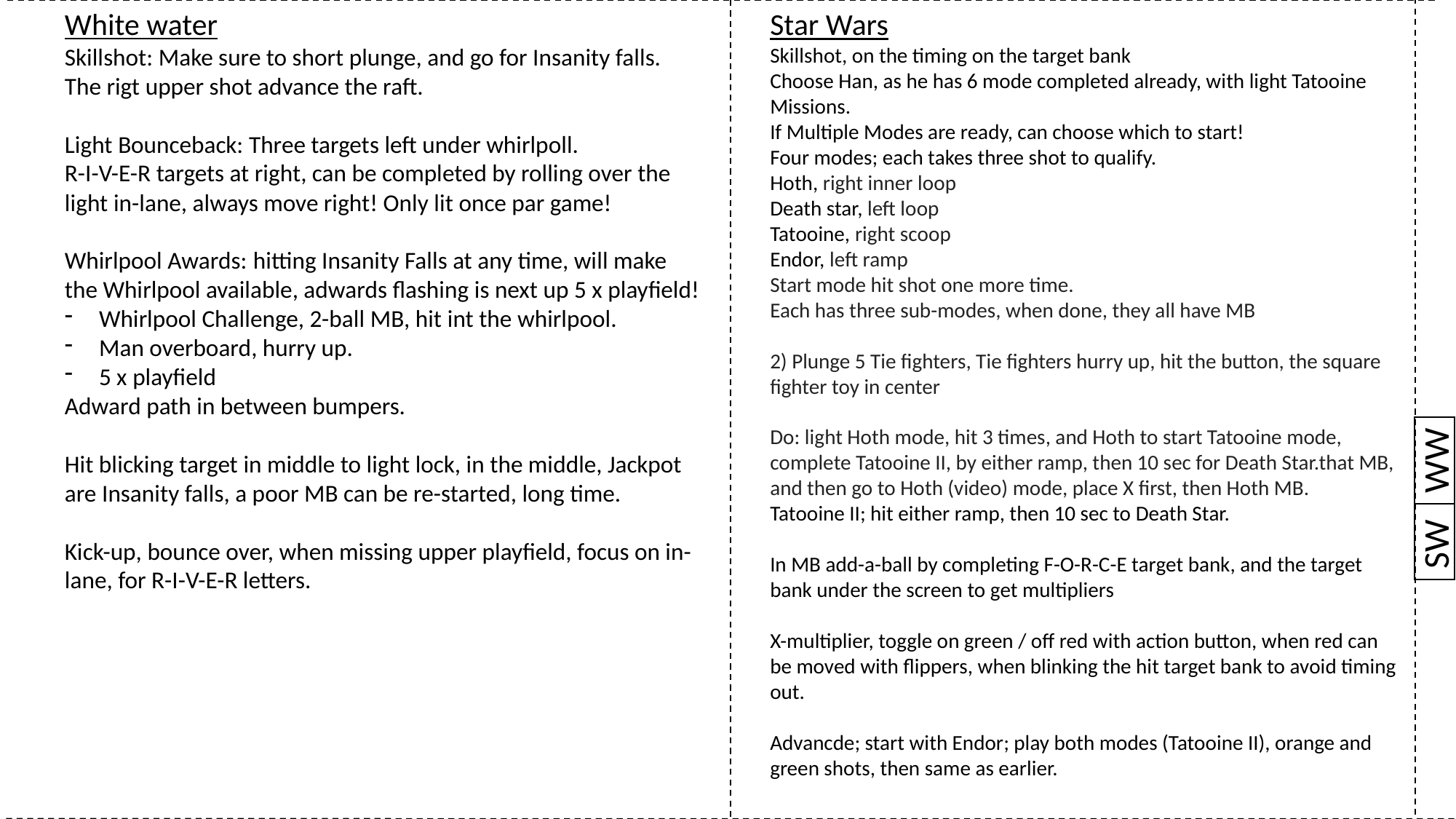

Star Wars
Skillshot, on the timing on the target bank
Choose Han, as he has 6 mode completed already, with light Tatooine Missions.
If Multiple Modes are ready, can choose which to start!
Four modes; each takes three shot to qualify.
Hoth, right inner loop
Death star, left loop
Tatooine, right scoop
Endor, left ramp
Start mode hit shot one more time.
Each has three sub-modes, when done, they all have MB

2) Plunge 5 Tie fighters, Tie fighters hurry up, hit the button, the square fighter toy in center

Do: light Hoth mode, hit 3 times, and Hoth to start Tatooine mode, complete Tatooine II, by either ramp, then 10 sec for Death Star.that MB, and then go to Hoth (video) mode, place X first, then Hoth MB.
Tatooine II; hit either ramp, then 10 sec to Death Star.

In MB add-a-ball by completing F-O-R-C-E target bank, and the target bank under the screen to get multipliers

X-multiplier, toggle on green / off red with action button, when red can be moved with flippers, when blinking the hit target bank to avoid timing out.

Advancde; start with Endor; play both modes (Tatooine II), orange and green shots, then same as earlier.
White water
Skillshot: Make sure to short plunge, and go for Insanity falls.
The rigt upper shot advance the raft.

Light Bounceback: Three targets left under whirlpoll.
R-I-V-E-R targets at right, can be completed by rolling over the light in-lane, always move right! Only lit once par game!

Whirlpool Awards: hitting Insanity Falls at any time, will make the Whirlpool available, adwards flashing is next up 5 x playfield!
Whirlpool Challenge, 2-ball MB, hit int the whirlpool.
Man overboard, hurry up.
5 x playfield
Adward path in between bumpers.

Hit blicking target in middle to light lock, in the middle, Jackpot are Insanity falls, a poor MB can be re-started, long time.

Kick-up, bounce over, when missing upper playfield, focus on in-lane, for R-I-V-E-R letters.

WW
SW